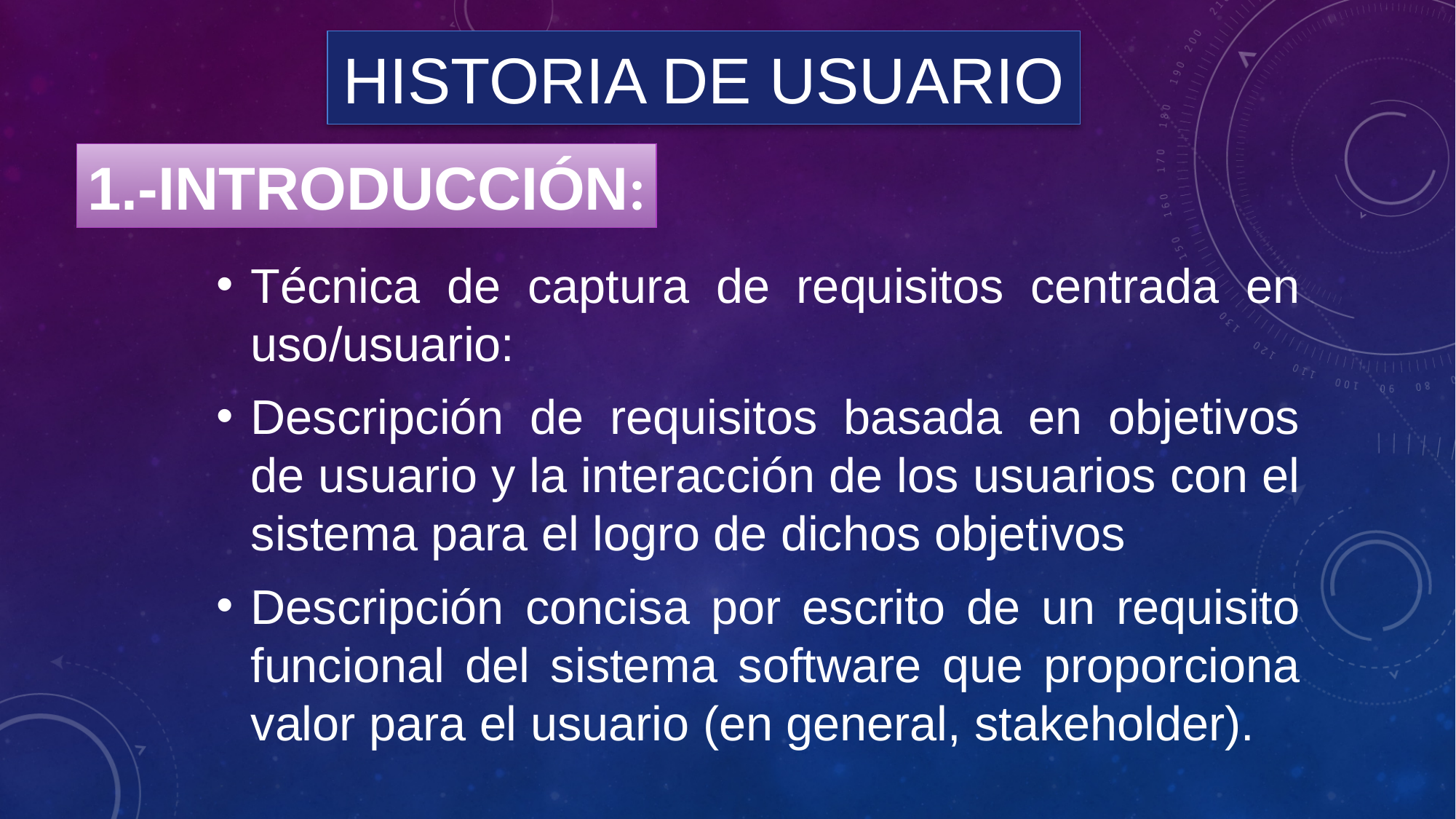

# HISTORIA DE USUARIO
1.-INTRODUCCIÓN:
Técnica de captura de requisitos centrada en uso/usuario:
Descripción de requisitos basada en objetivos de usuario y la interacción de los usuarios con el sistema para el logro de dichos objetivos
Descripción concisa por escrito de un requisito funcional del sistema software que proporciona valor para el usuario (en general, stakeholder).